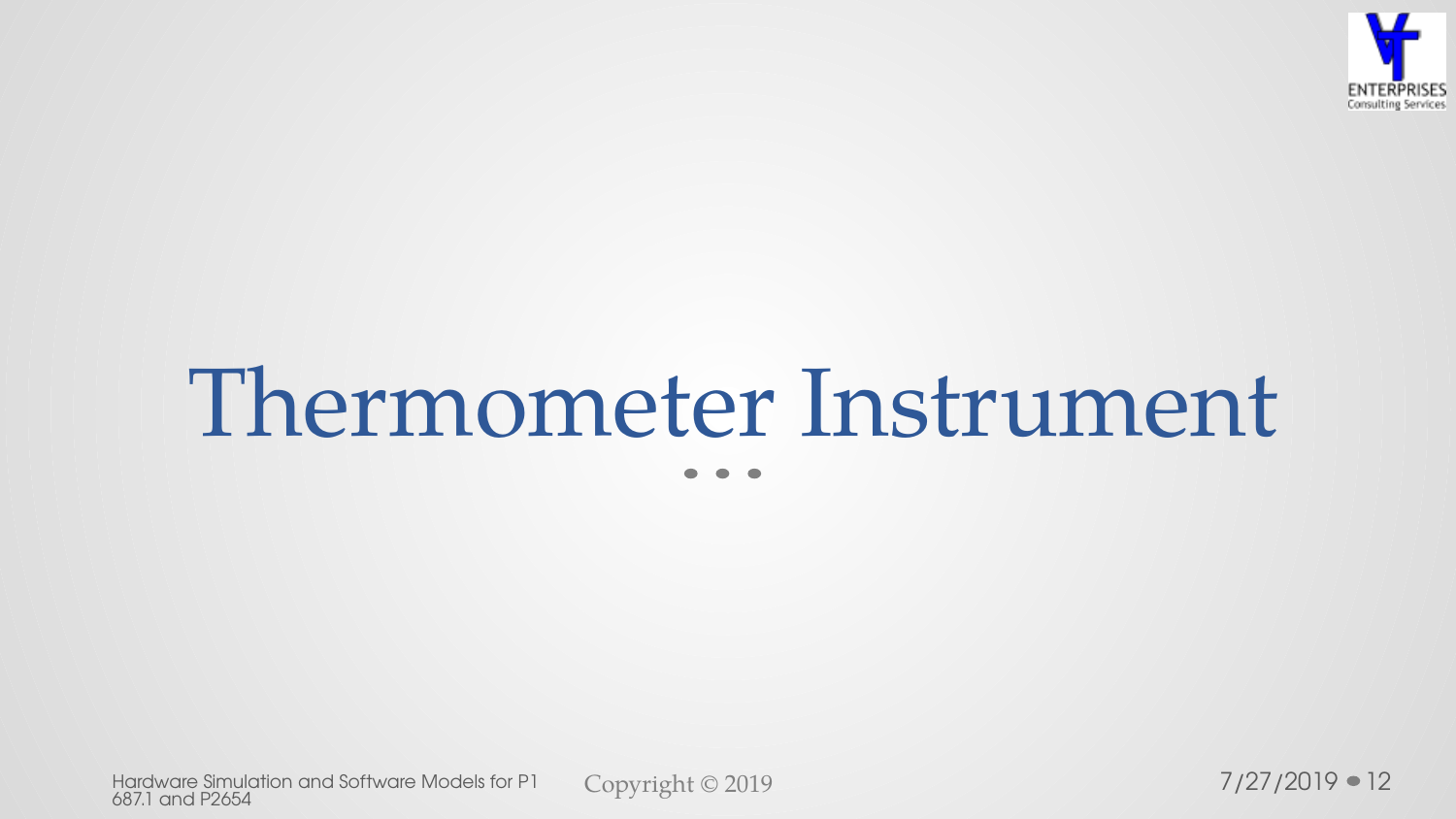

# Thermometer Instrument

Hardware Simulation and Software Models for P1687.1 and P2654
7/27/2019
12